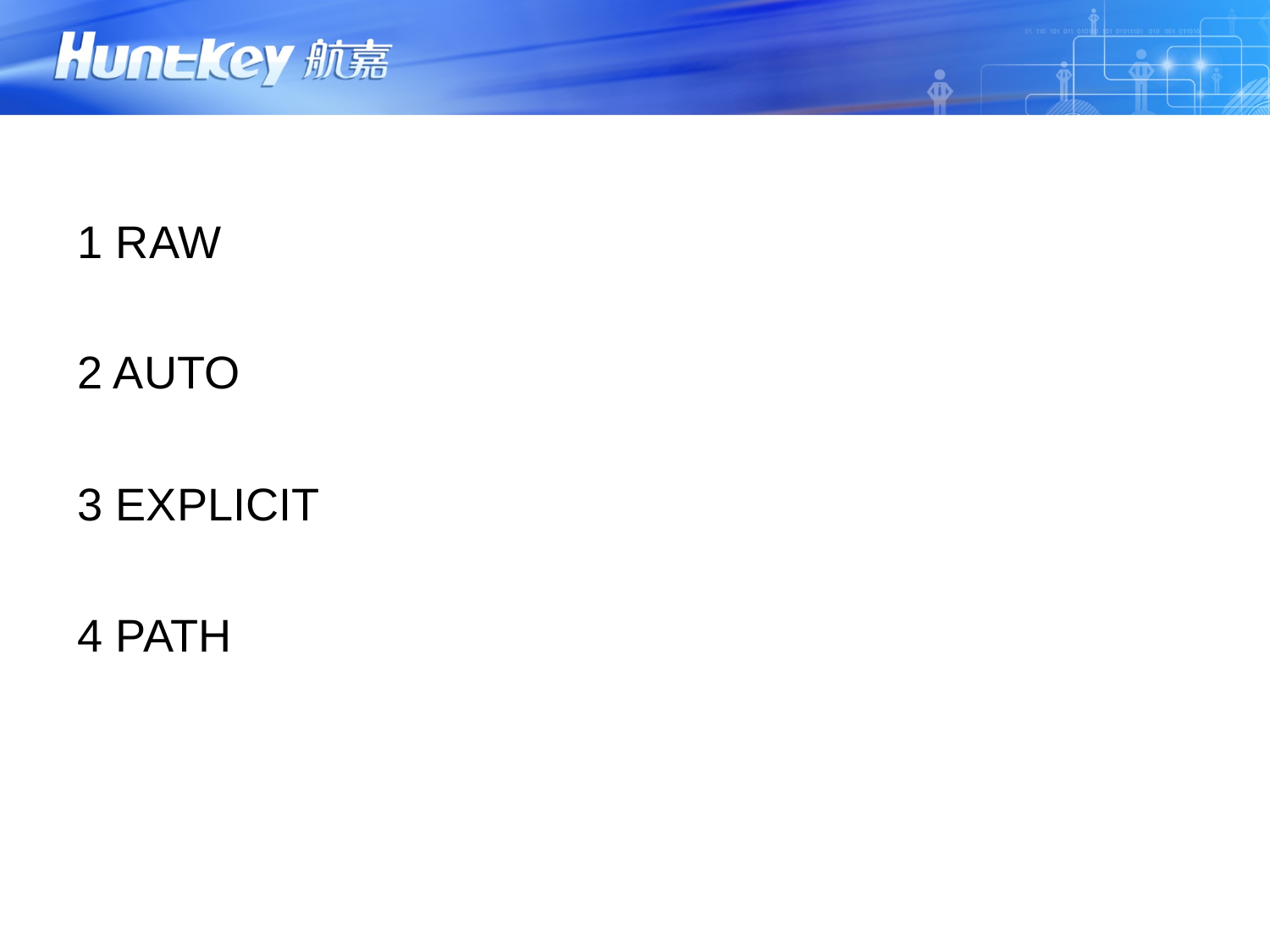

1 RAW

2 AUTO

3 EXPLICIT

4 PATH